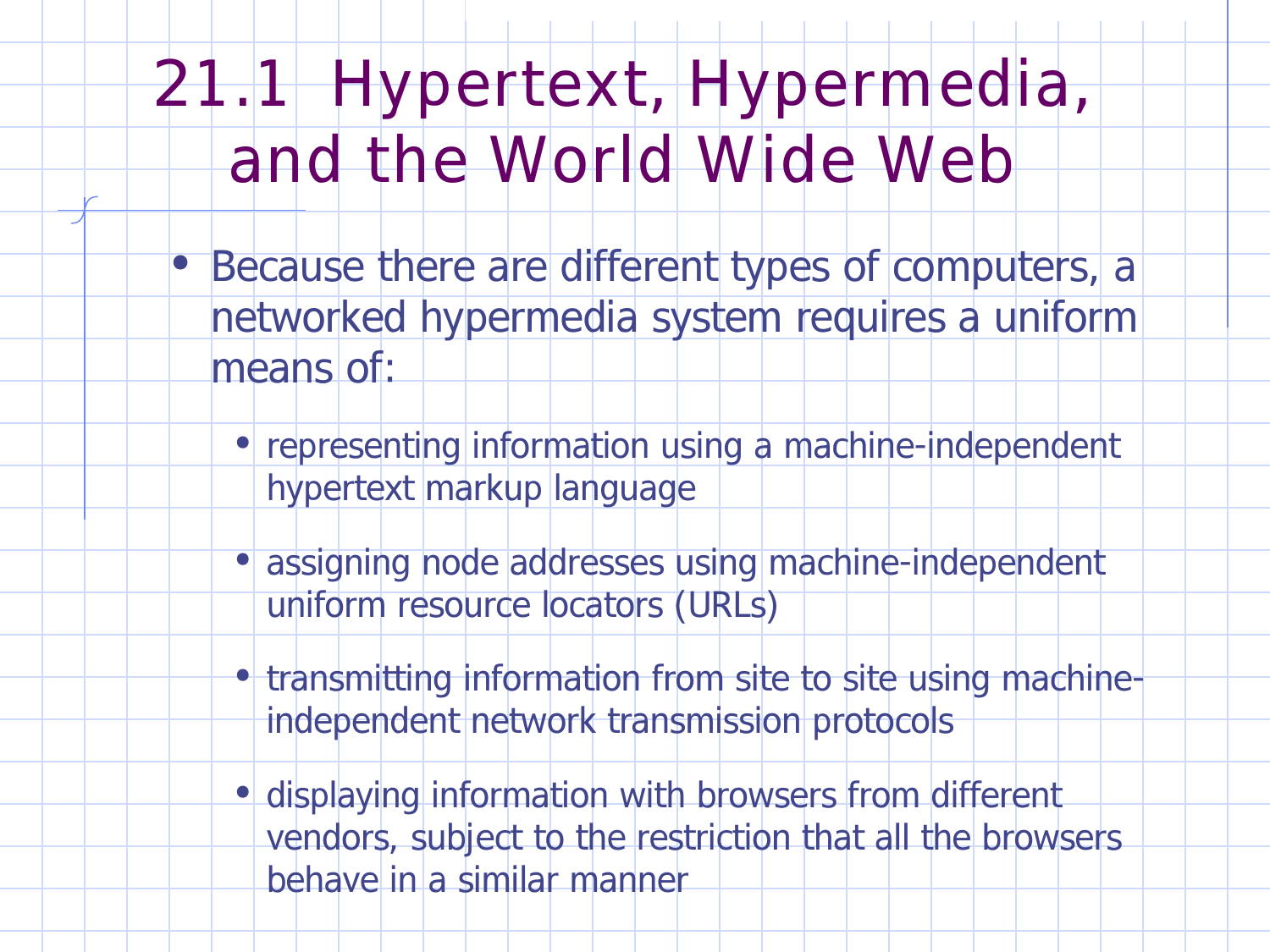

# 21.1  Hypertext, Hypermedia, and the World Wide Web
Because there are different types of computers, a networked hypermedia system requires a uniform means of:

representing information using a machine-independent hypertext markup language

assigning node addresses using machine-independent uniform resource locators (URLs)

transmitting information from site to site using machine-independent network transmission protocols

displaying information with browsers from different vendors, subject to the restriction that all the browsers behave in a similar manner